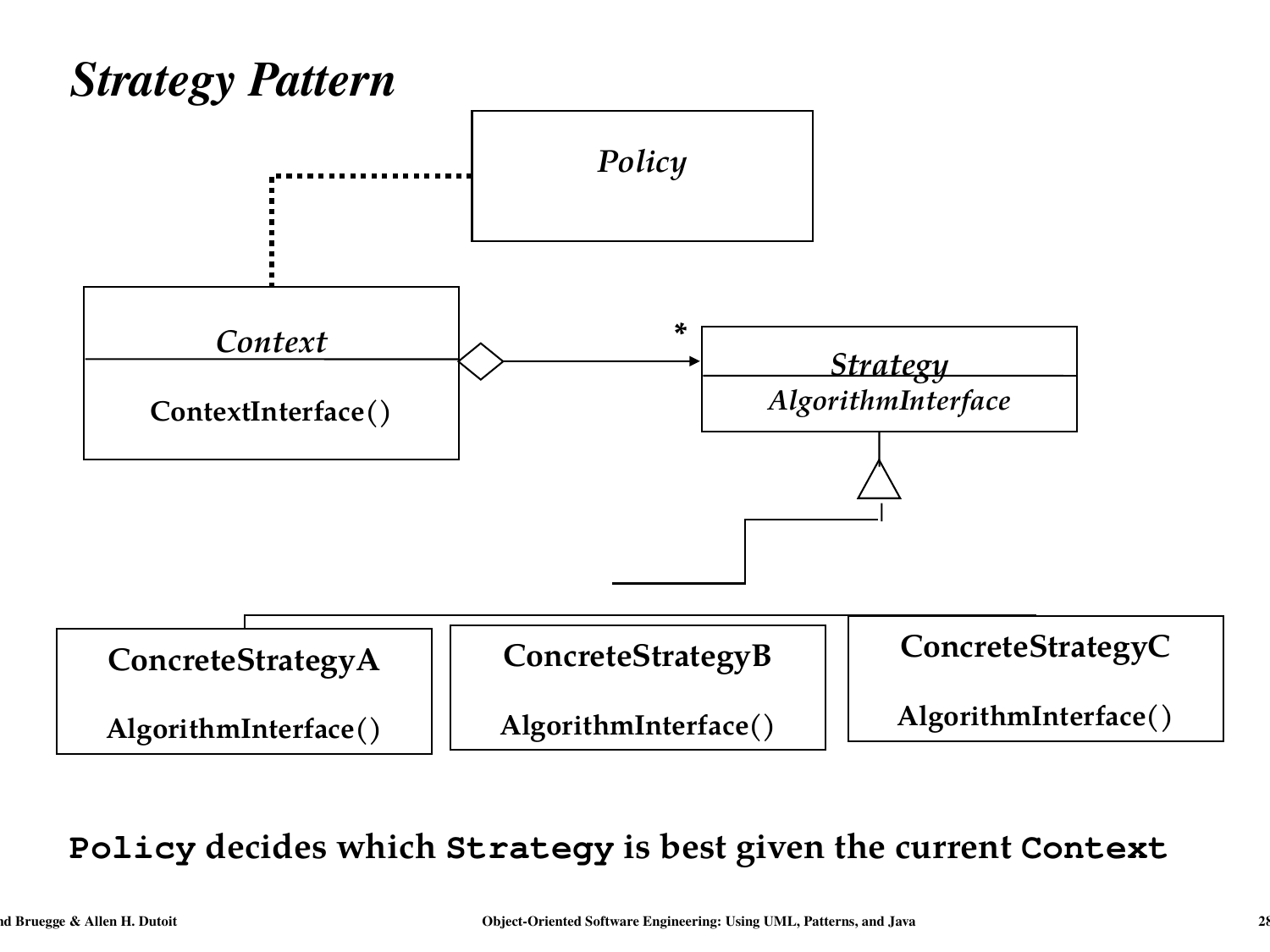

# Strategy Pattern
Policy

Context

ContextInterface()
*
Strategy
AlgorithmInterface

ConcreteStrategyC

AlgorithmInterface()
ConcreteStrategyB

AlgorithmInterface()
ConcreteStrategyA

AlgorithmInterface()
Policy decides which Strategy is best given the current Context